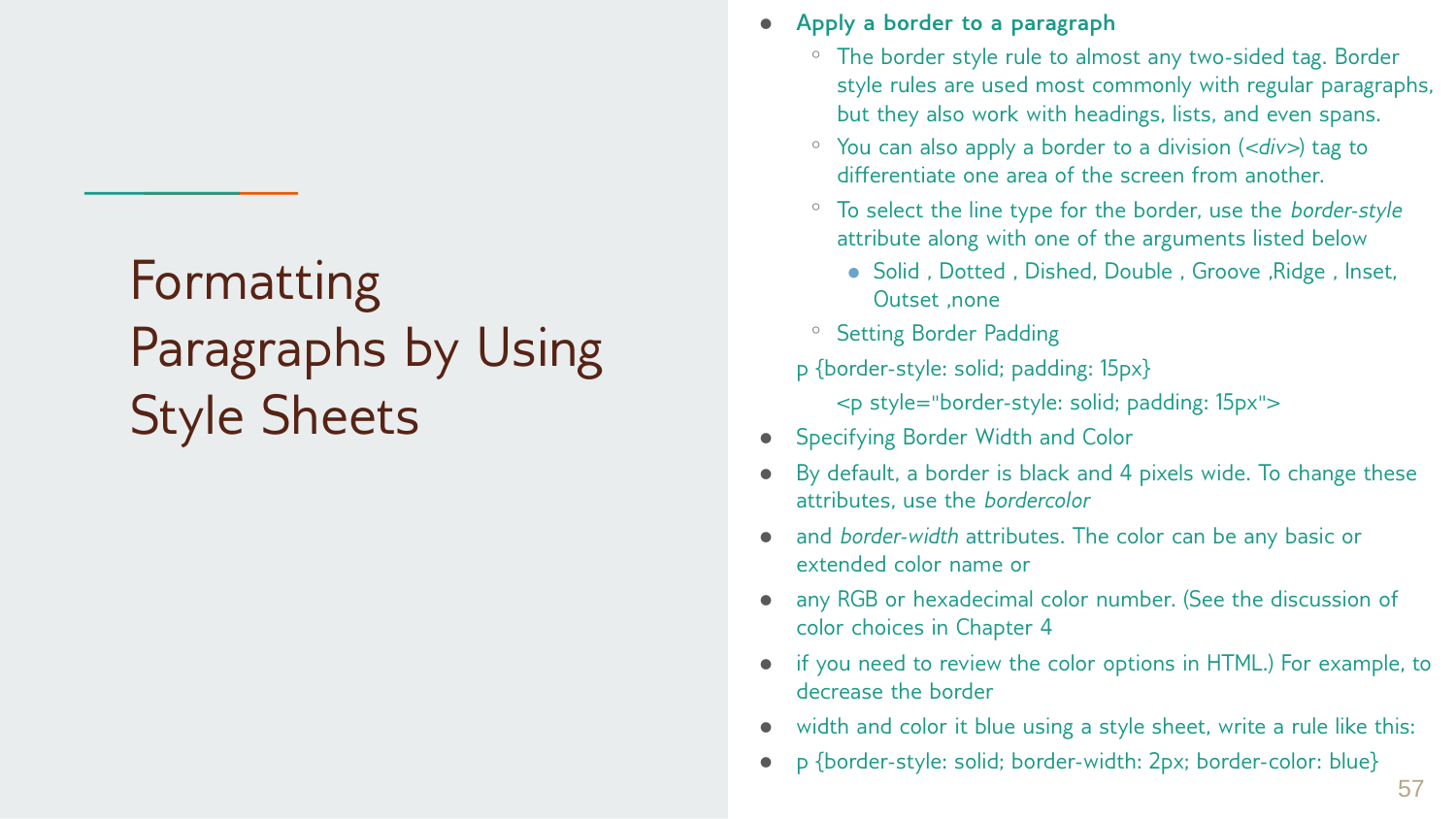

Apply a border to a paragraph
The border style rule to almost any two-sided tag. Border style rules are used most commonly with regular paragraphs, but they also work with headings, lists, and even spans.
You can also apply a border to a division (<div>) tag to differentiate one area of the screen from another.
To select the line type for the border, use the border-style attribute along with one of the arguments listed below
Solid , Dotted , Dished, Double , Groove ,Ridge , Inset, Outset ,none
Setting Border Padding
	p {border-style: solid; padding: 15px}
	<p style="border-style: solid; padding: 15px">
Specifying Border Width and Color
By default, a border is black and 4 pixels wide. To change these attributes, use the bordercolor
and border-width attributes. The color can be any basic or extended color name or
any RGB or hexadecimal color number. (See the discussion of color choices in Chapter 4
if you need to review the color options in HTML.) For example, to decrease the border
width and color it blue using a style sheet, write a rule like this:
p {border-style: solid; border-width: 2px; border-color: blue}
# Formatting Paragraphs by Using Style Sheets

 57